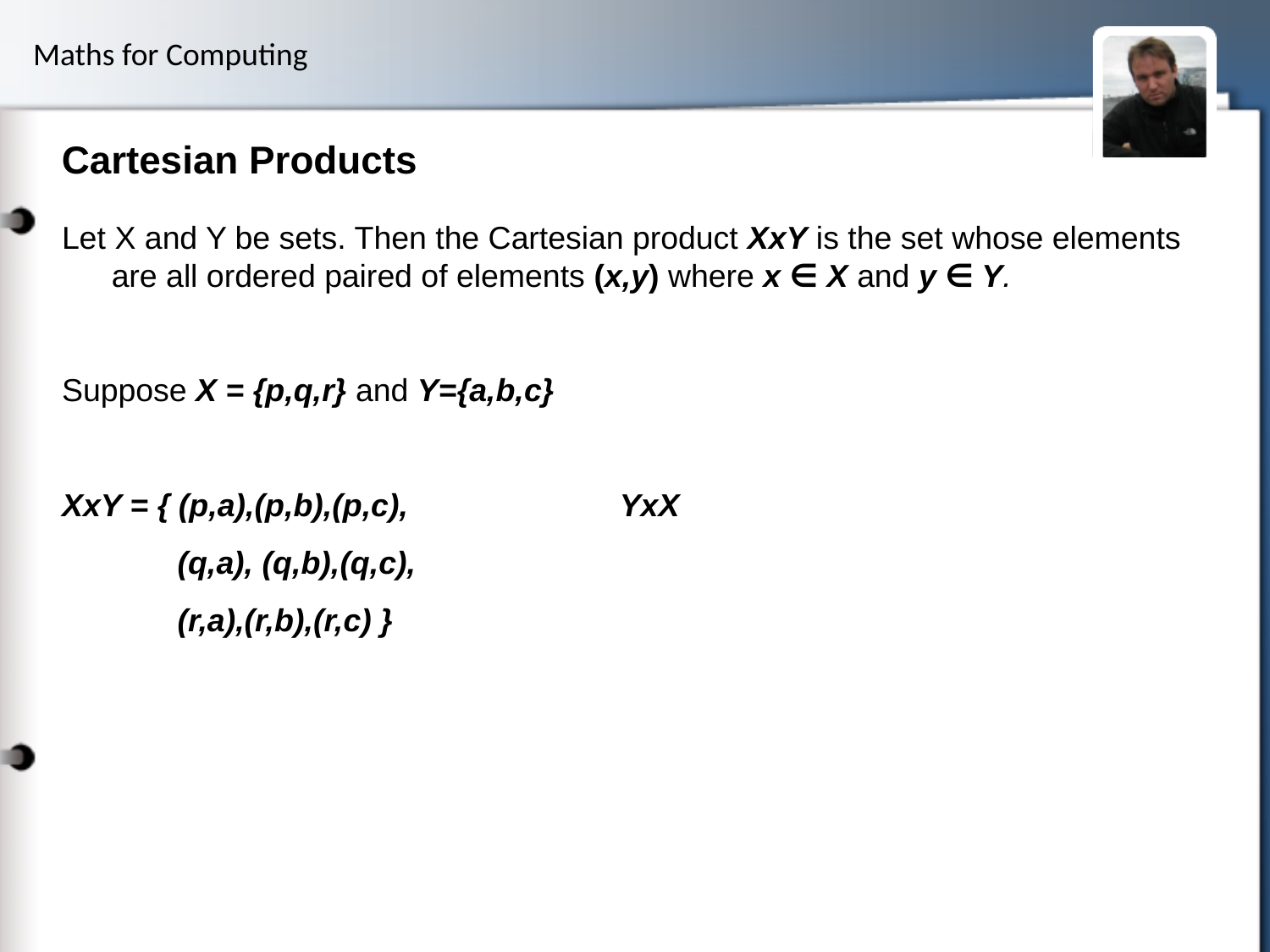

# Cartesian Products
Let X and Y be sets. Then the Cartesian product XxY is the set whose elements are all ordered paired of elements (x,y) where x ∈ X and y ∈ Y.

Suppose X = {p,q,r} and Y={a,b,c}

XxY = { (p,a),(p,b),(p,c),  		YxX
             (q,a), (q,b),(q,c),
             (r,a),(r,b),(r,c) }